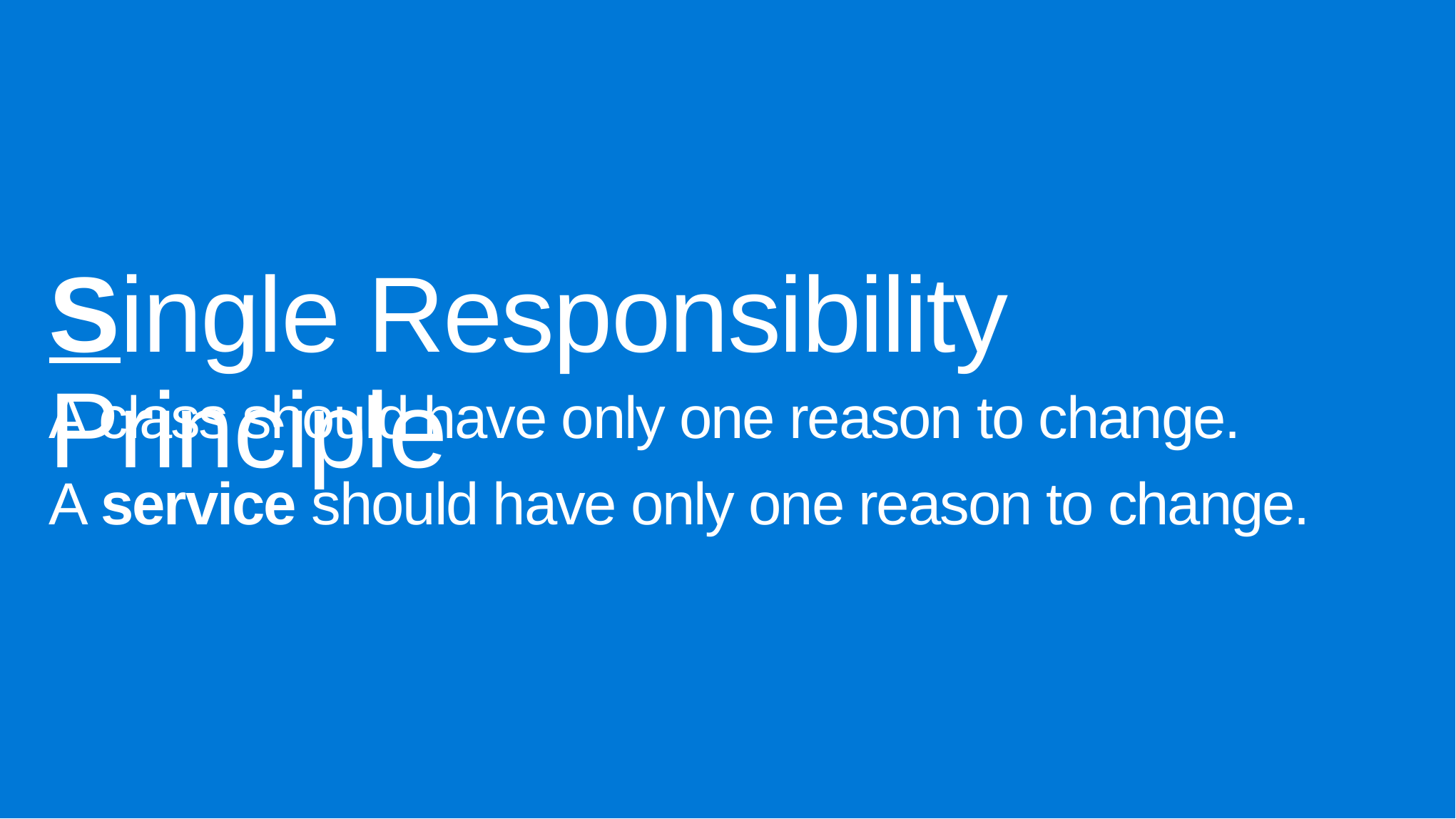

Single Responsibility Principle
A class should have only one reason to change.
A service should have only one reason to change.